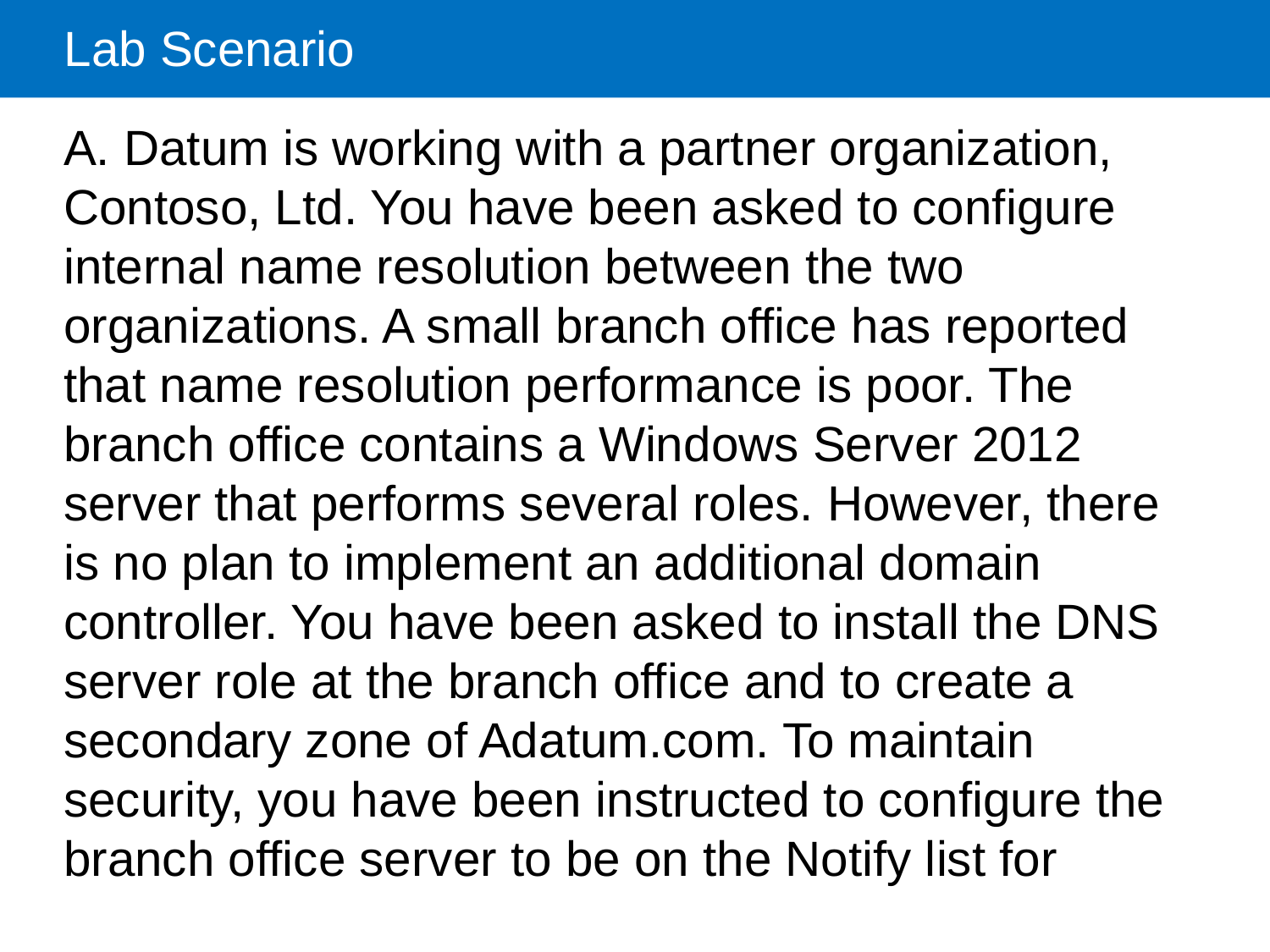

# Lab Scenario
A. Datum is working with a partner organization, Contoso, Ltd. You have been asked to configure internal name resolution between the two organizations. A small branch office has reported that name resolution performance is poor. The branch office contains a Windows Server 2012 server that performs several roles. However, there is no plan to implement an additional domain controller. You have been asked to install the DNS server role at the branch office and to create a secondary zone of Adatum.com. To maintain security, you have been instructed to configure the branch office server to be on the Notify list for